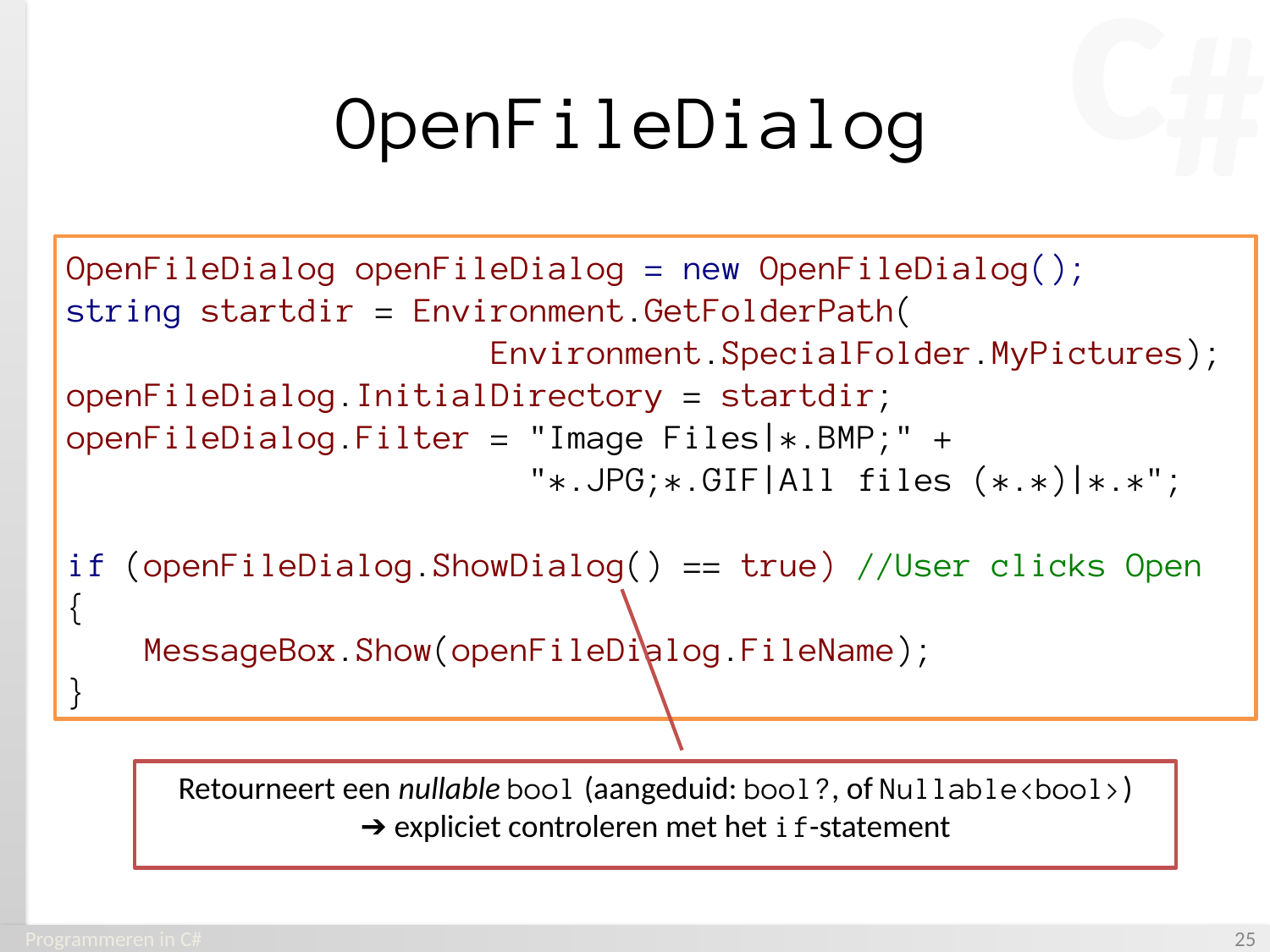

# OpenFileDialog
OpenFileDialog openFileDialog = new OpenFileDialog();
string startdir = Environment.GetFolderPath(
                      Environment.SpecialFolder.MyPictures);
openFileDialog.InitialDirectory = startdir;
openFileDialog.Filter = "Image Files|*.BMP;" +
                        "*.JPG;*.GIF|All files (*.*)|*.*";
if (openFileDialog.ShowDialog() == true) //User clicks Open
{
    MessageBox.Show(openFileDialog.FileName);
}
Retourneert een nullable bool (aangeduid: bool?, of Nullable<bool>)
➔ expliciet controleren met het if-statement
Programmeren in C#
25